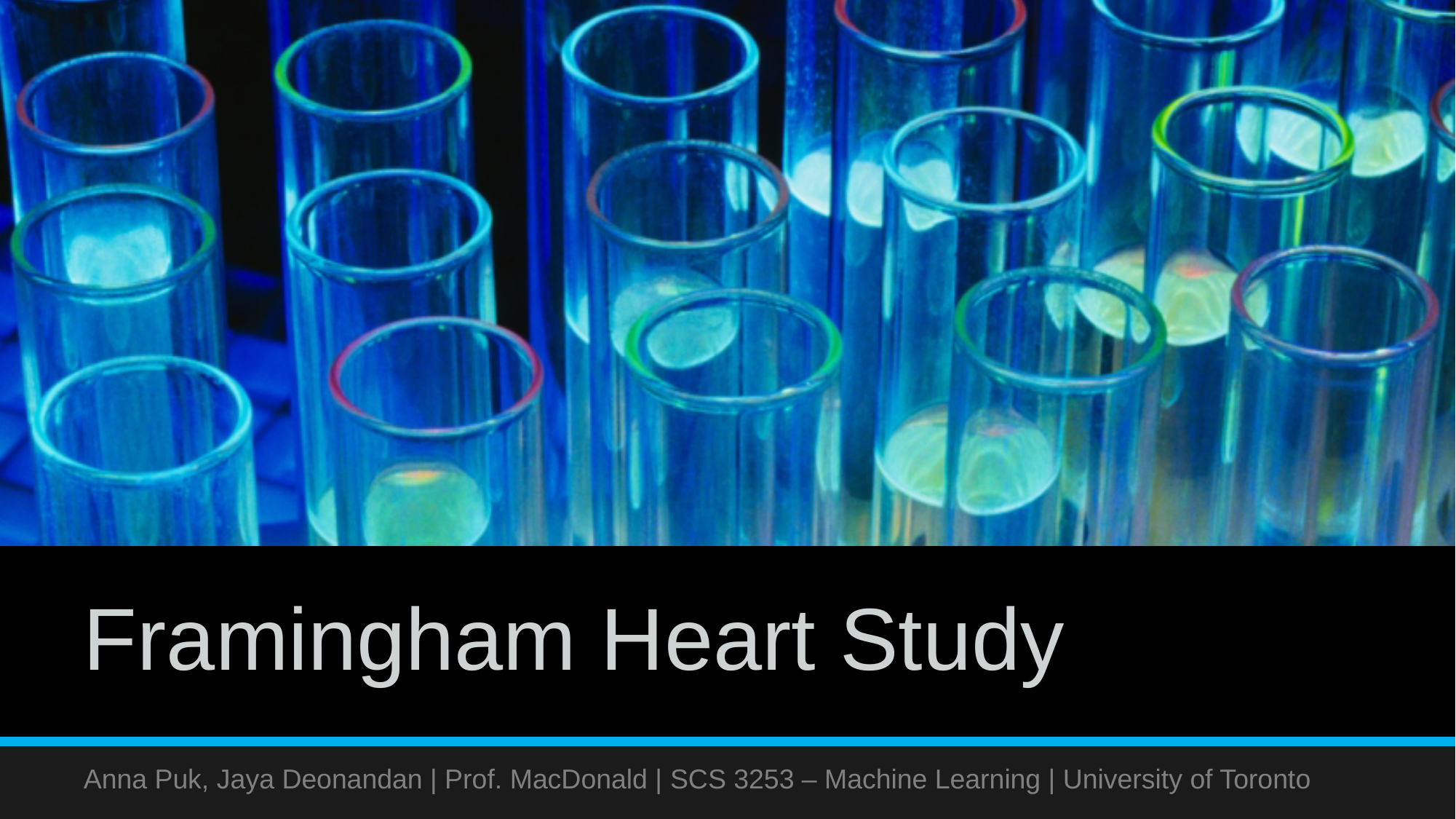

# Framingham Heart Study
Anna Puk, Jaya Deonandan | Prof. MacDonald | SCS 3253 – Machine Learning | University of Toronto